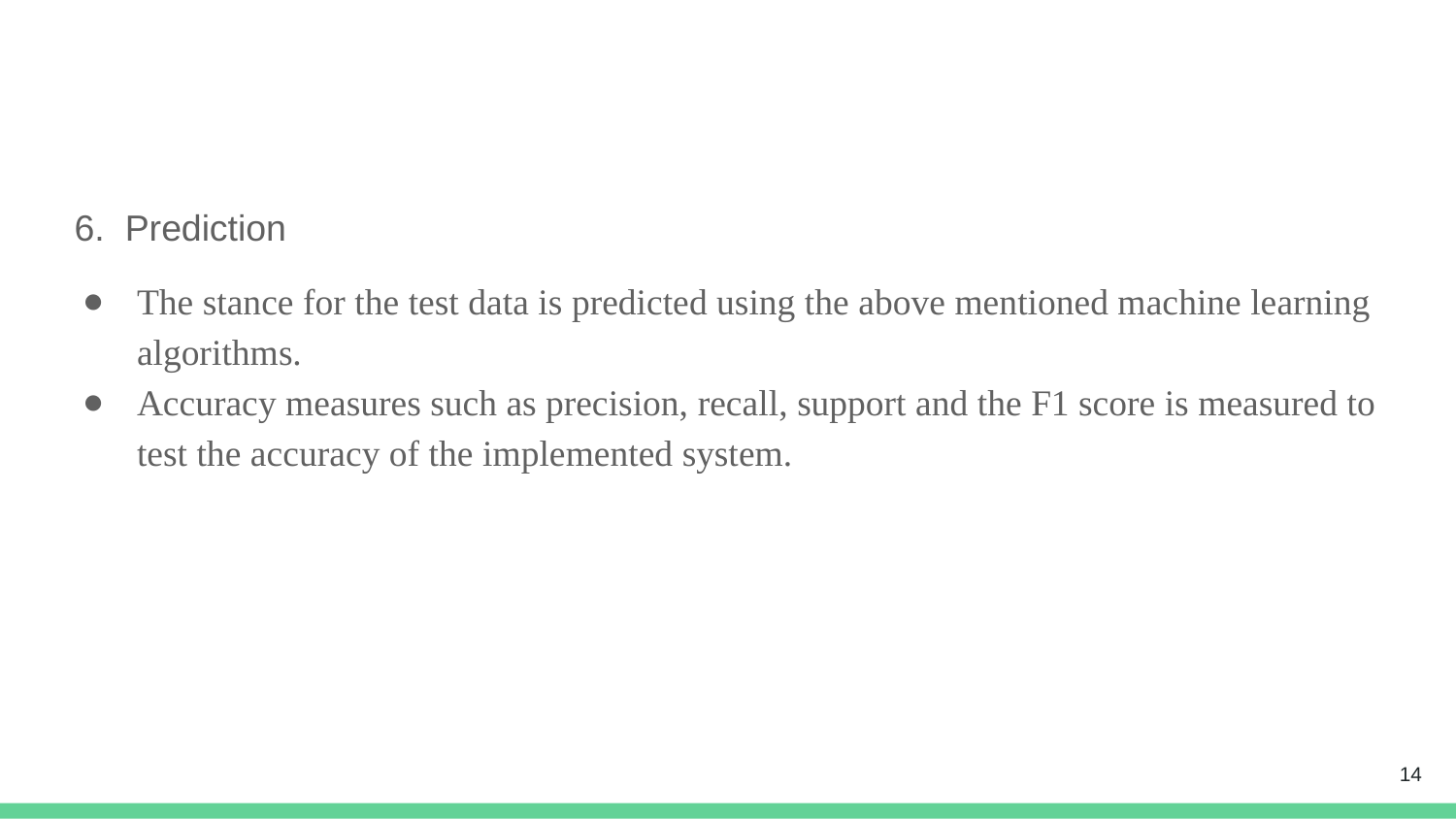

6.  Prediction
The stance for the test data is predicted using the above mentioned machine learning algorithms.
Accuracy measures such as precision, recall, support and the F1 score is measured to test the accuracy of the implemented system.

14